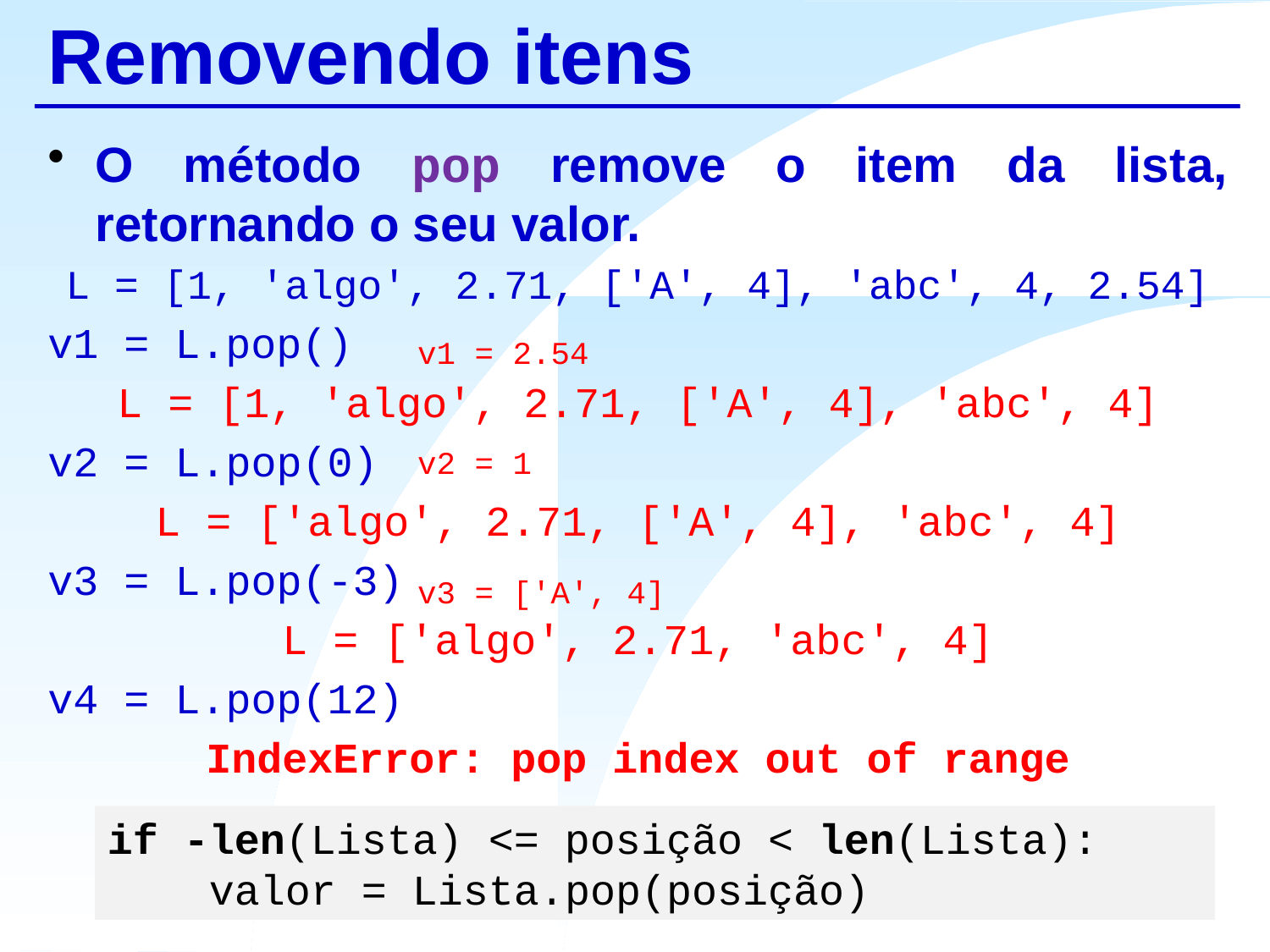

# Removendo itens
O método pop remove o item da lista, retornando o seu valor.
L = [1, 'algo', 2.71, ['A', 4], 'abc', 4, 2.54]
v1 = L.pop()
L = [1, 'algo', 2.71, ['A', 4], 'abc', 4]
v2 = L.pop(0)
L = ['algo', 2.71, ['A', 4], 'abc', 4]
v3 = L.pop(-3)
L = ['algo', 2.71, 'abc', 4]
v4 = L.pop(12)
IndexError: pop index out of range
v1 = 2.54
v2 = 1
v3 = ['A', 4]
if -len(Lista) <= posição < len(Lista):
    valor = Lista.pop(posição)